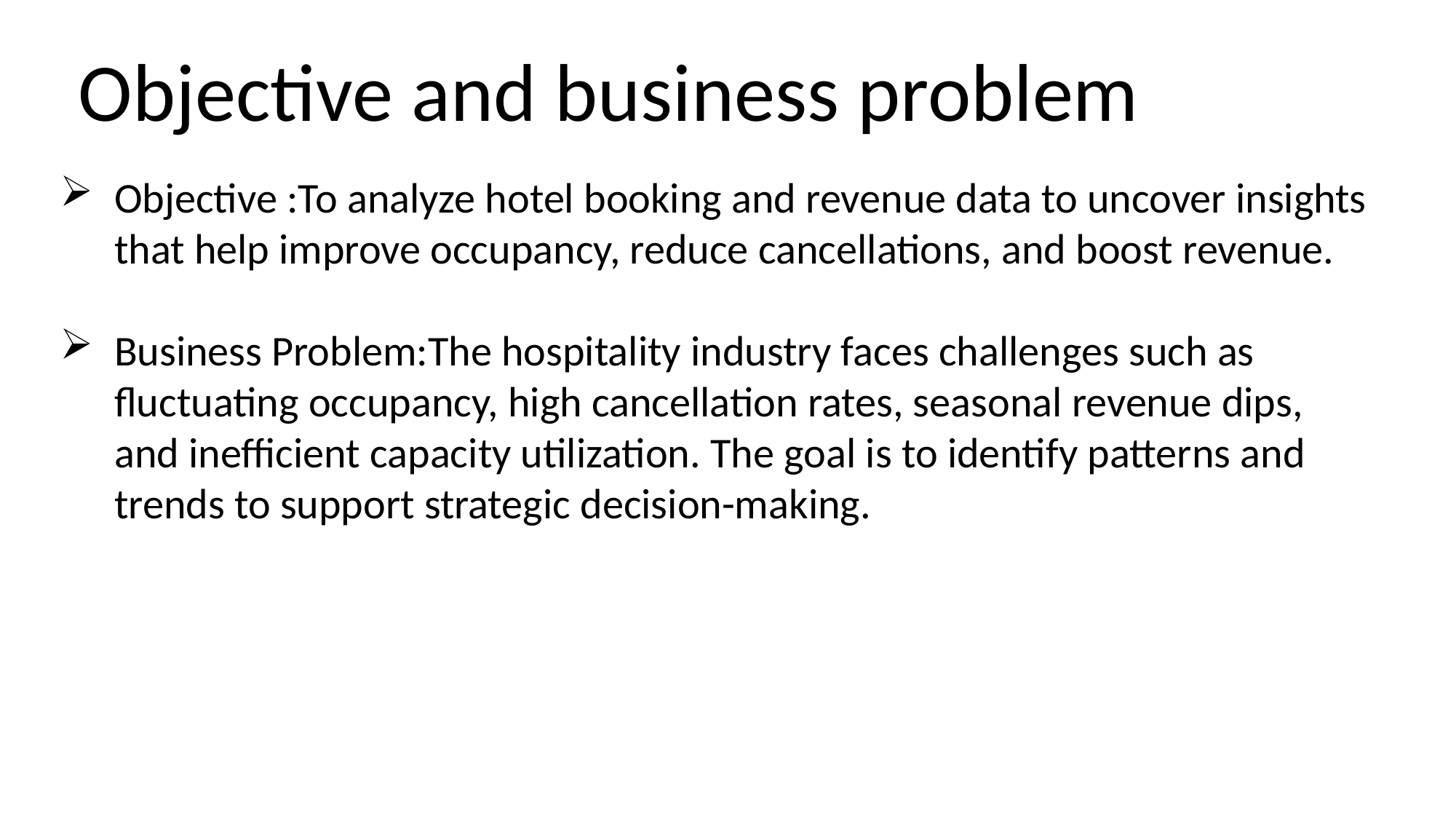

Objective and business problem

Objective :To analyze hotel booking and revenue data to uncover insights that help improve occupancy, reduce cancellations, and boost revenue.

Business Problem:The hospitality industry faces challenges such as fluctuating occupancy, high cancellation rates, seasonal revenue dips, and inefficient capacity utilization. The goal is to identify patterns and trends to support strategic decision-making.